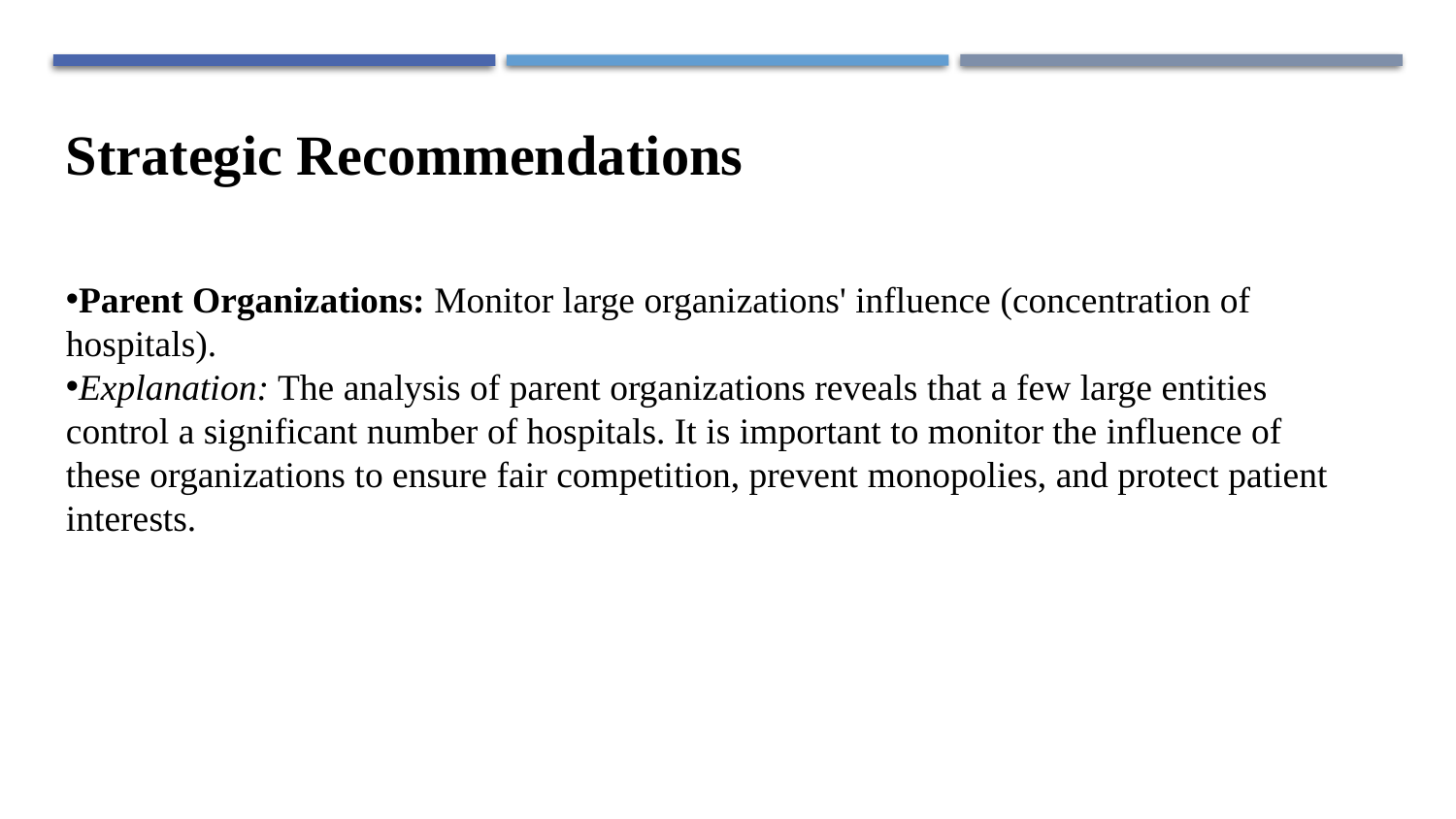

Strategic Recommendations
Parent Organizations: Monitor large organizations' influence (concentration of hospitals).
Explanation: The analysis of parent organizations reveals that a few large entities control a significant number of hospitals. It is important to monitor the influence of these organizations to ensure fair competition, prevent monopolies, and protect patient interests.